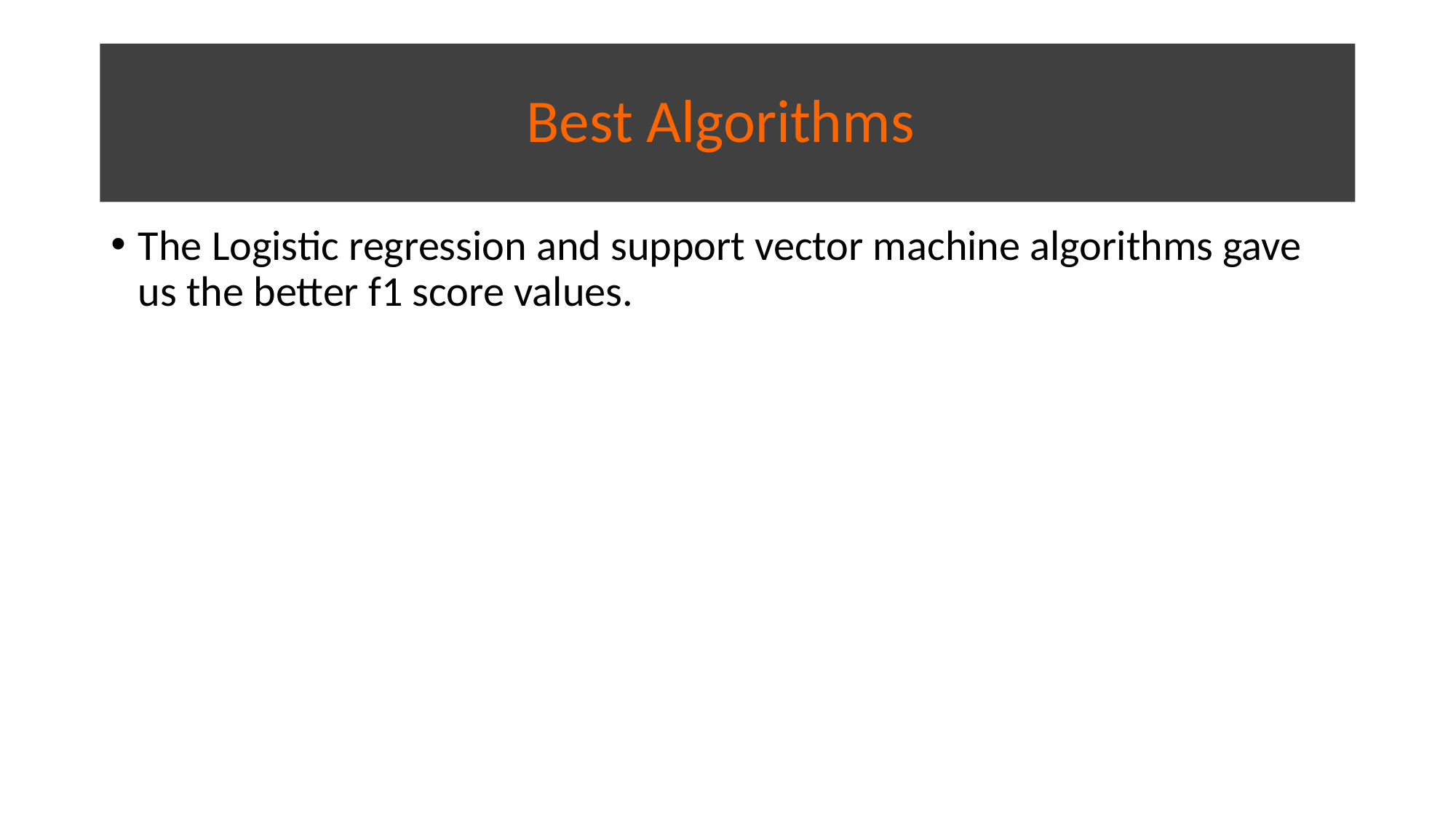

# Best Algorithms
The Logistic regression and support vector machine algorithms gave us the better f1 score values.